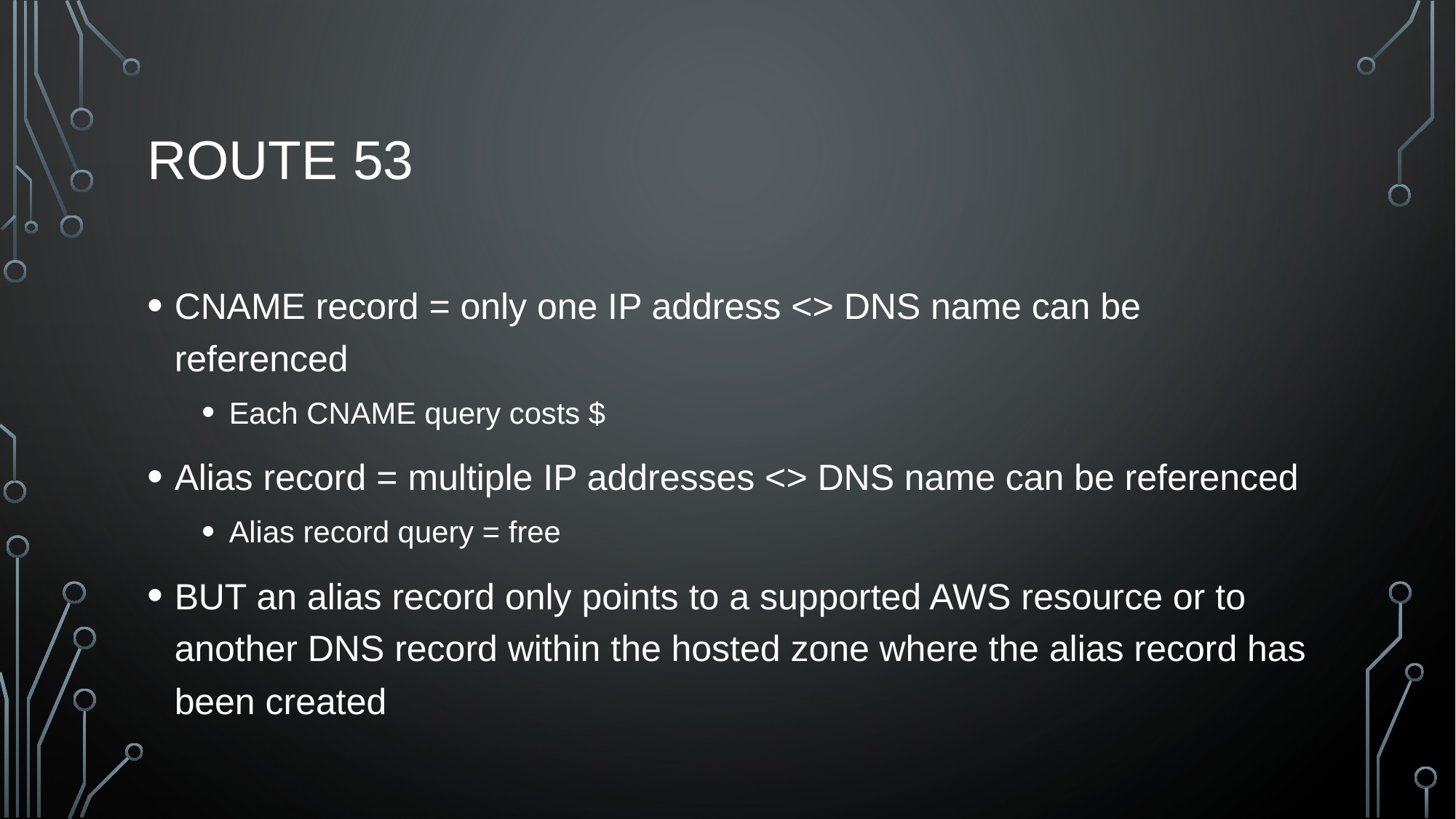

# Route 53
CNAME record = only one IP address <> DNS name can be referenced
Each CNAME query costs $
Alias record = multiple IP addresses <> DNS name can be referenced
Alias record query = free
BUT an alias record only points to a supported AWS resource or to another DNS record within the hosted zone where the alias record has been created